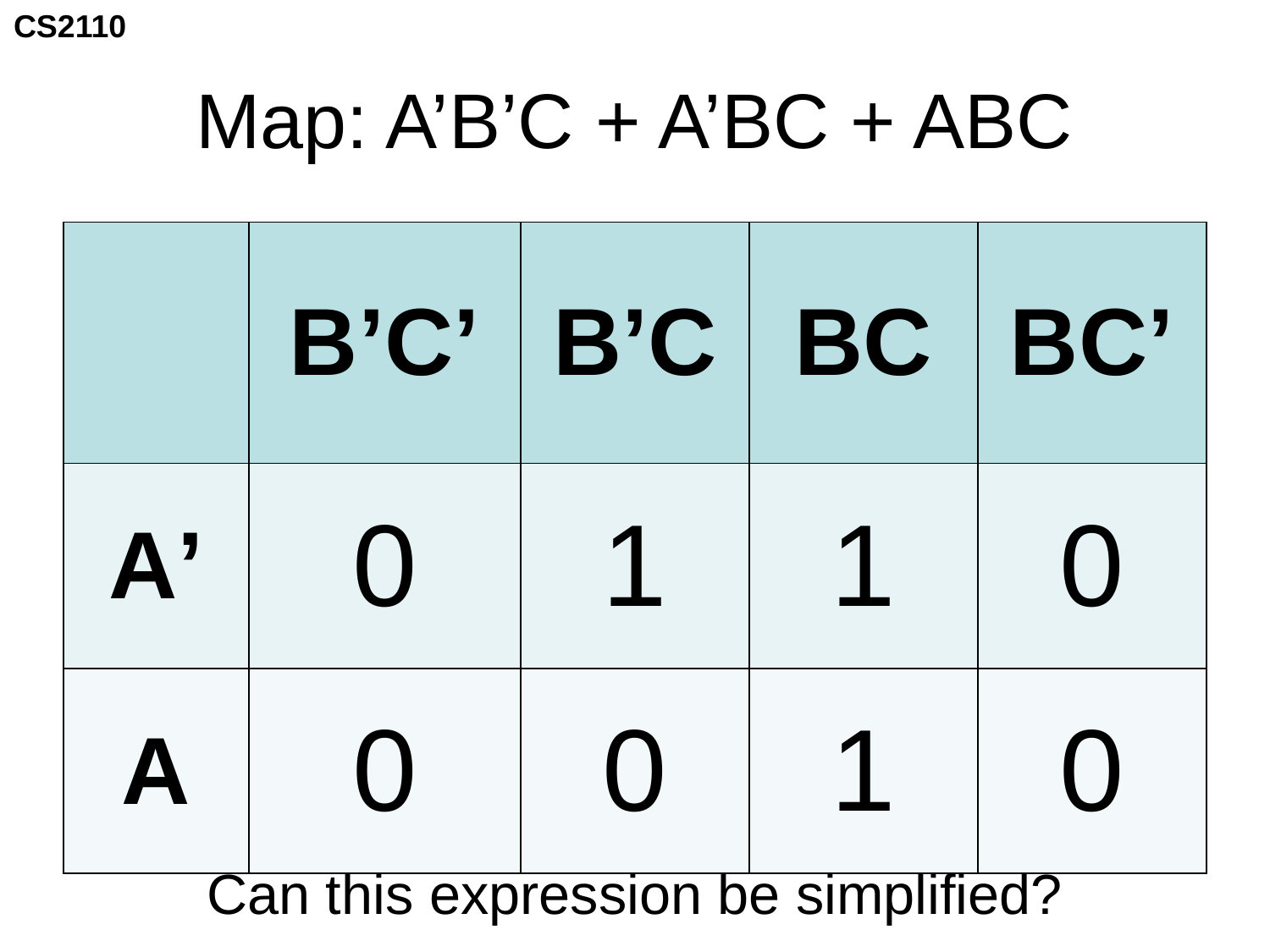

# Map: A’B’C + A’BC + ABC
|  | B’C’ | B’C | BC | BC’ |
| --- | --- | --- | --- | --- |
| A’ | 0 | 1 | 1 | 0 |
| A | 0 | 0 | 1 | 0 |
Can this expression be simplified?